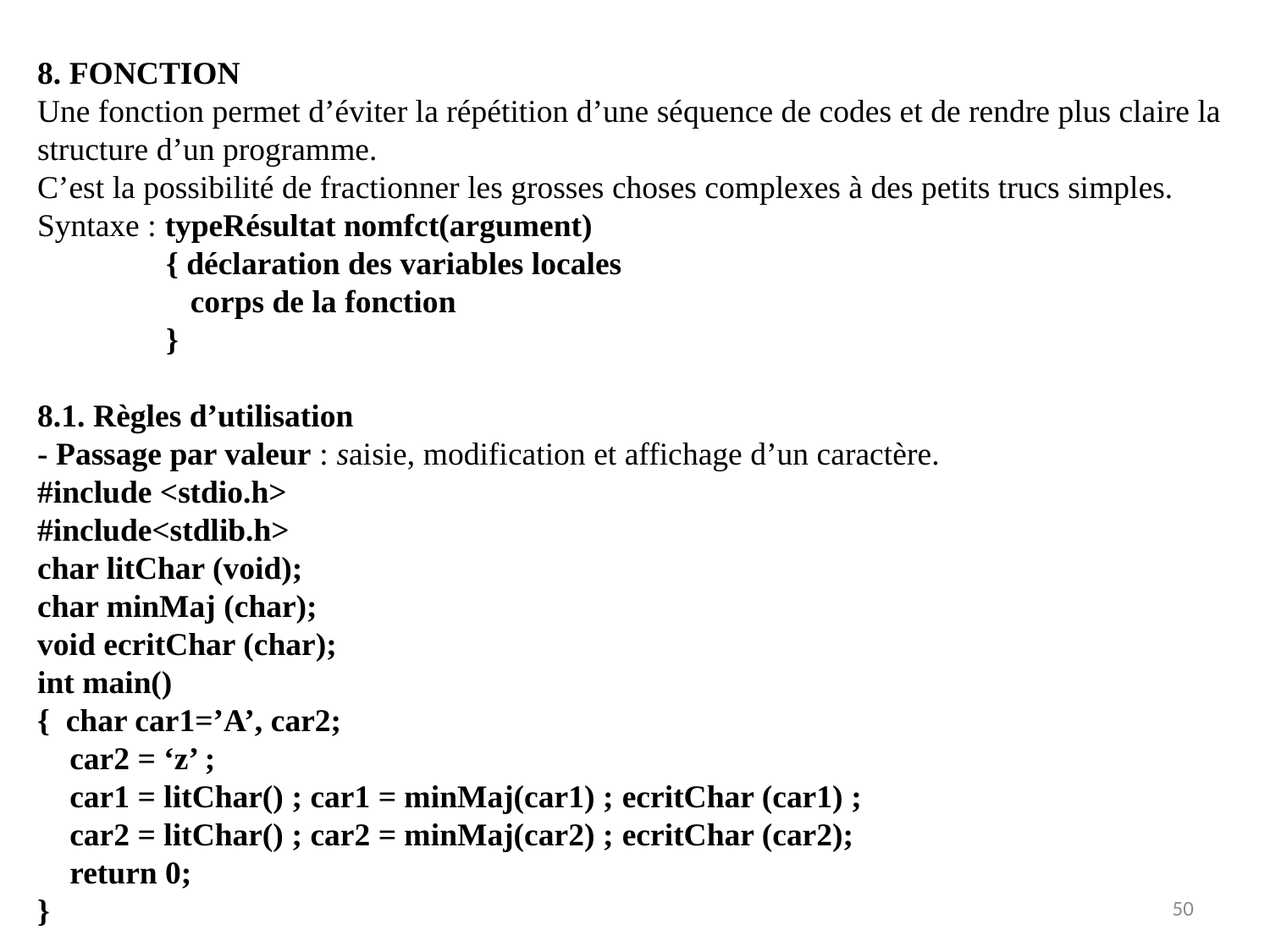

8. FONCTION
Une fonction permet d’éviter la répétition d’une séquence de codes et de rendre plus claire la structure d’un programme.
C’est la possibilité de fractionner les grosses choses complexes à des petits trucs simples.
Syntaxe : typeRésultat nomfct(argument)
                { déclaration des variables locales
                   corps de la fonction
                }

8.1. Règles d’utilisation
- Passage par valeur : saisie, modification et affichage d’un caractère.
#include <stdio.h>
#include<stdlib.h>
char litChar (void);
char minMaj (char);
void ecritChar (char);
int main()
{  char car1=’A’, car2;
    car2 = ‘z’ ;
    car1 = litChar() ; car1 = minMaj(car1) ; ecritChar (car1) ;
    car2 = litChar() ; car2 = minMaj(car2) ; ecritChar (car2);
    return 0;
}
50